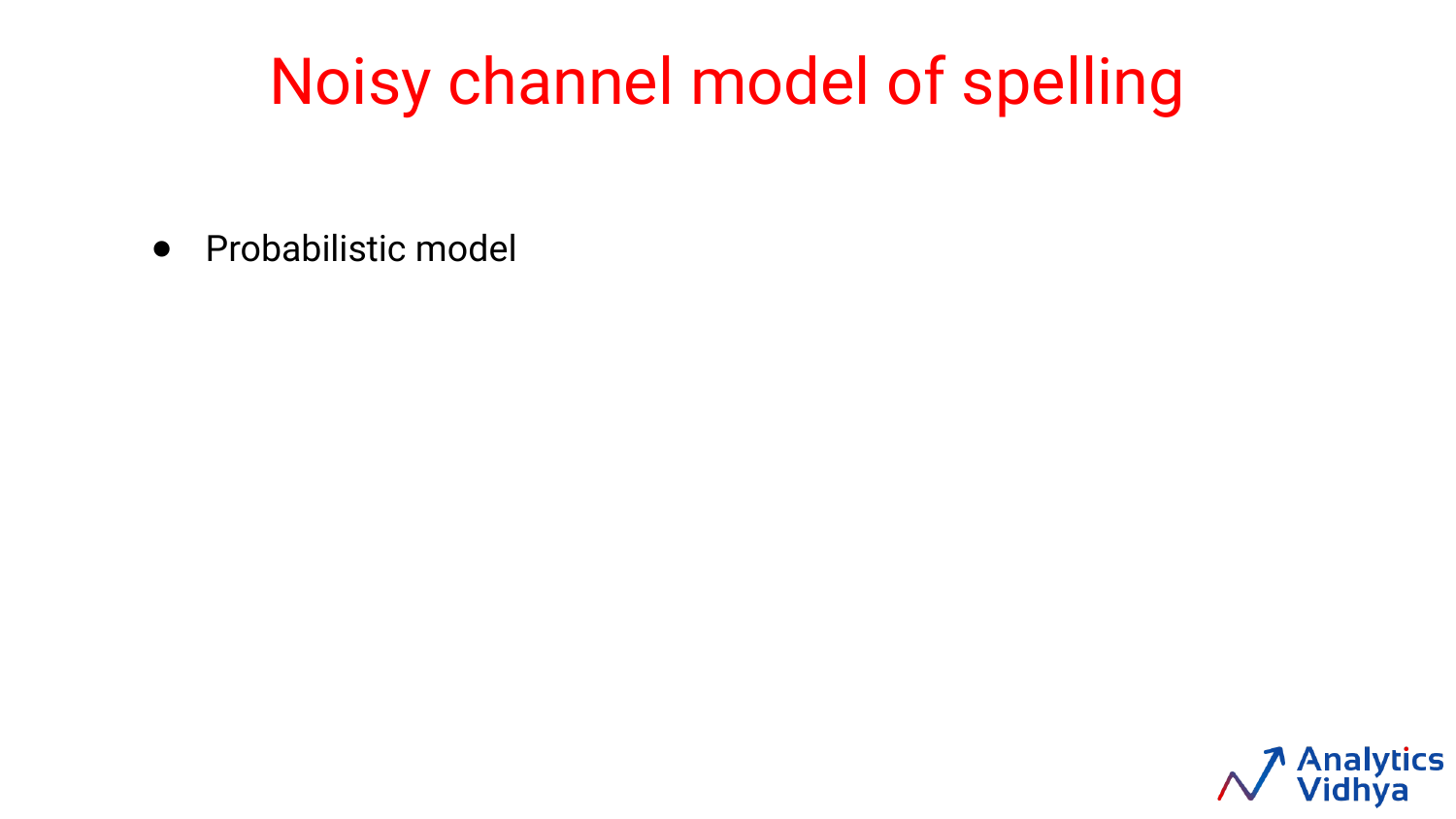

Noisy channel model of spelling
Probabilistic model